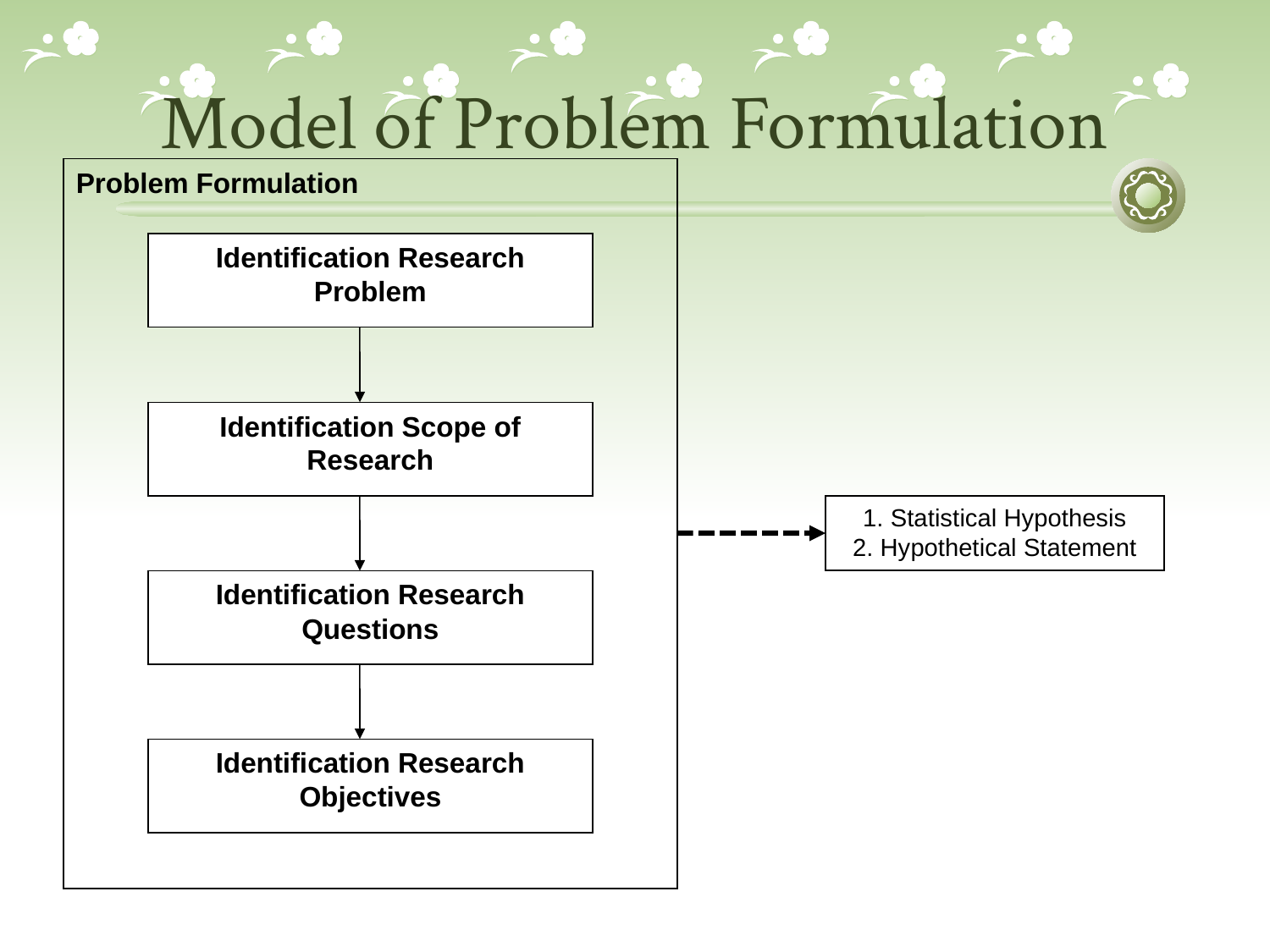

Model of Problem Formulation
Problem Formulation
Identification Research Problem

Identification Scope of Research

1. Statistical Hypothesis
2. Hypothetical Statement

Identification Research Questions

Identification Research Objectives